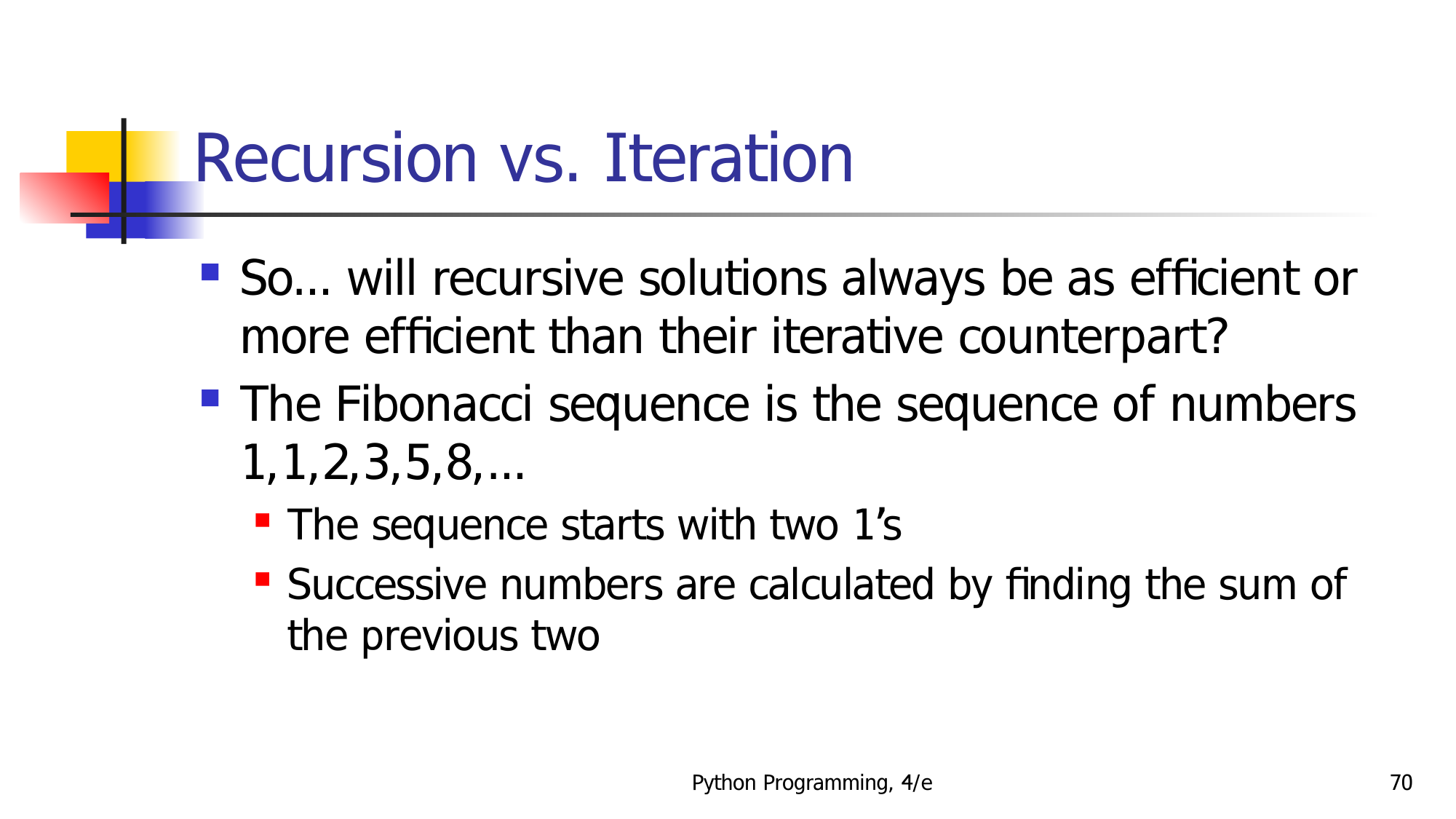

# Recursion vs. Iteration
So… will recursive solutions always be as efficient or more efficient than their iterative counterpart?
The Fibonacci sequence is the sequence of numbers 1,1,2,3,5,8,…
The sequence starts with two 1’s
Successive numbers are calculated by finding the sum of the previous two
Python Programming, 4/e
70